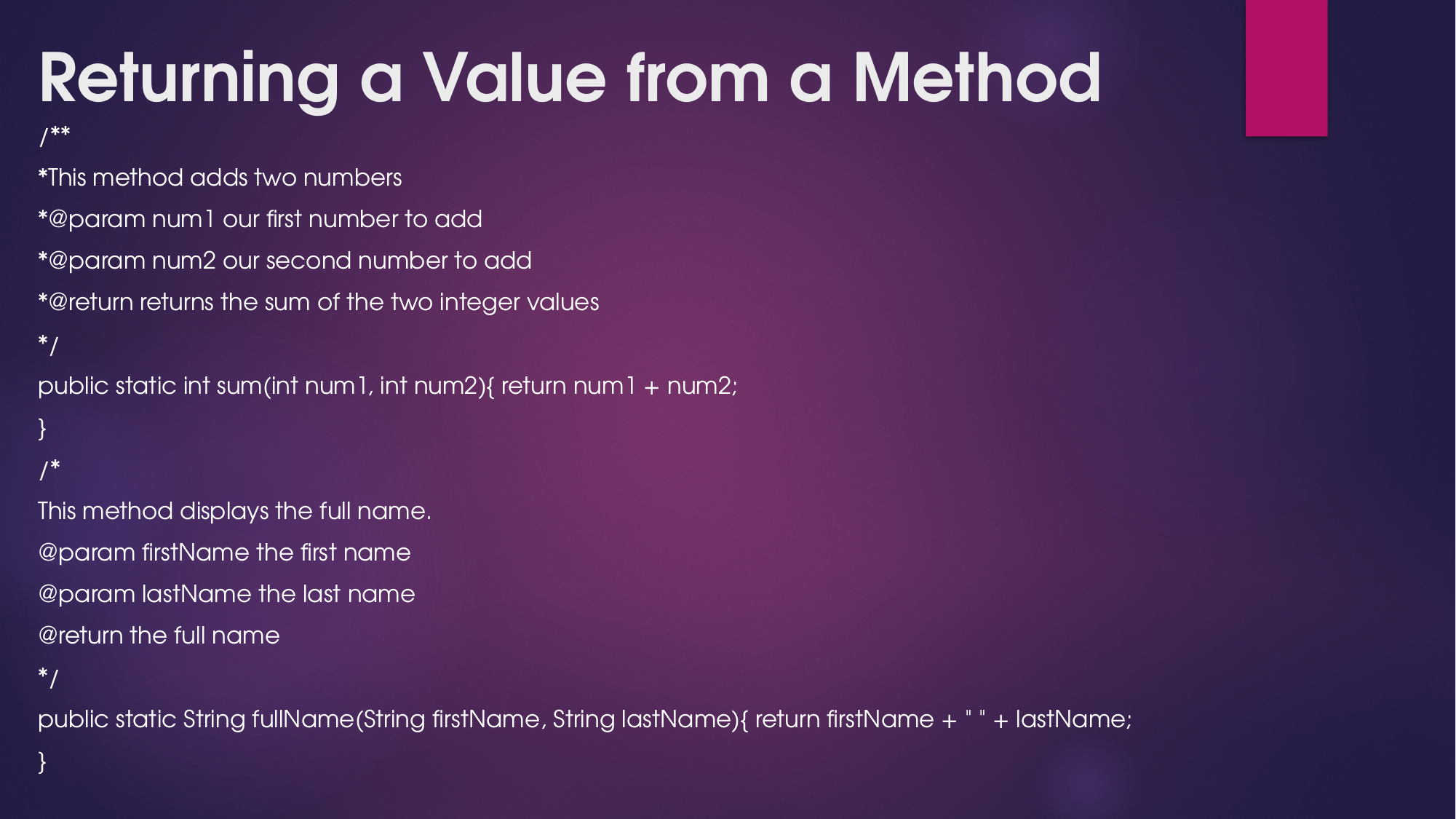

# Returning a Value from a Method
/**
*This method adds two numbers
*@param num1 our first number to add
*@param num2 our second number to add
*@return returns the sum of the two integer values
*/
public static int sum(int num1, int num2){ return num1 + num2;
}
/*
This method displays the full name.
@param firstName the first name
@param lastName the last name
@return the full name
*/
public static String fullName(String firstName, String lastName){ return firstName + " " + lastName;
}